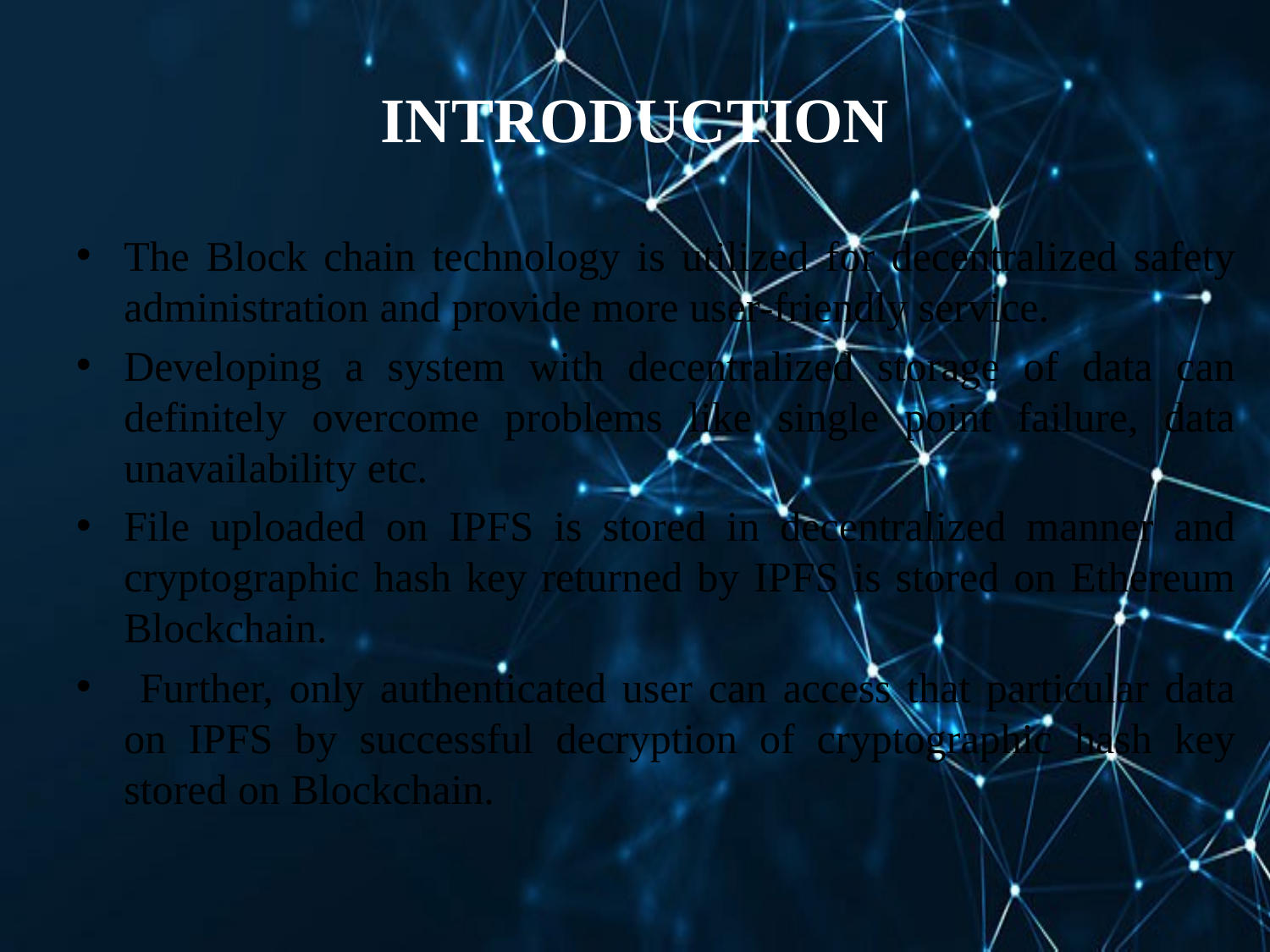

# INTRODUCTION
The Block chain technology is utilized for decentralized safety administration and provide more user-friendly service.
Developing a system with decentralized storage of data can definitely overcome problems like single point failure, data unavailability etc.
File uploaded on IPFS is stored in decentralized manner and cryptographic hash key returned by IPFS is stored on Ethereum Blockchain.
 Further, only authenticated user can access that particular data on IPFS by successful decryption of cryptographic hash key stored on Blockchain.